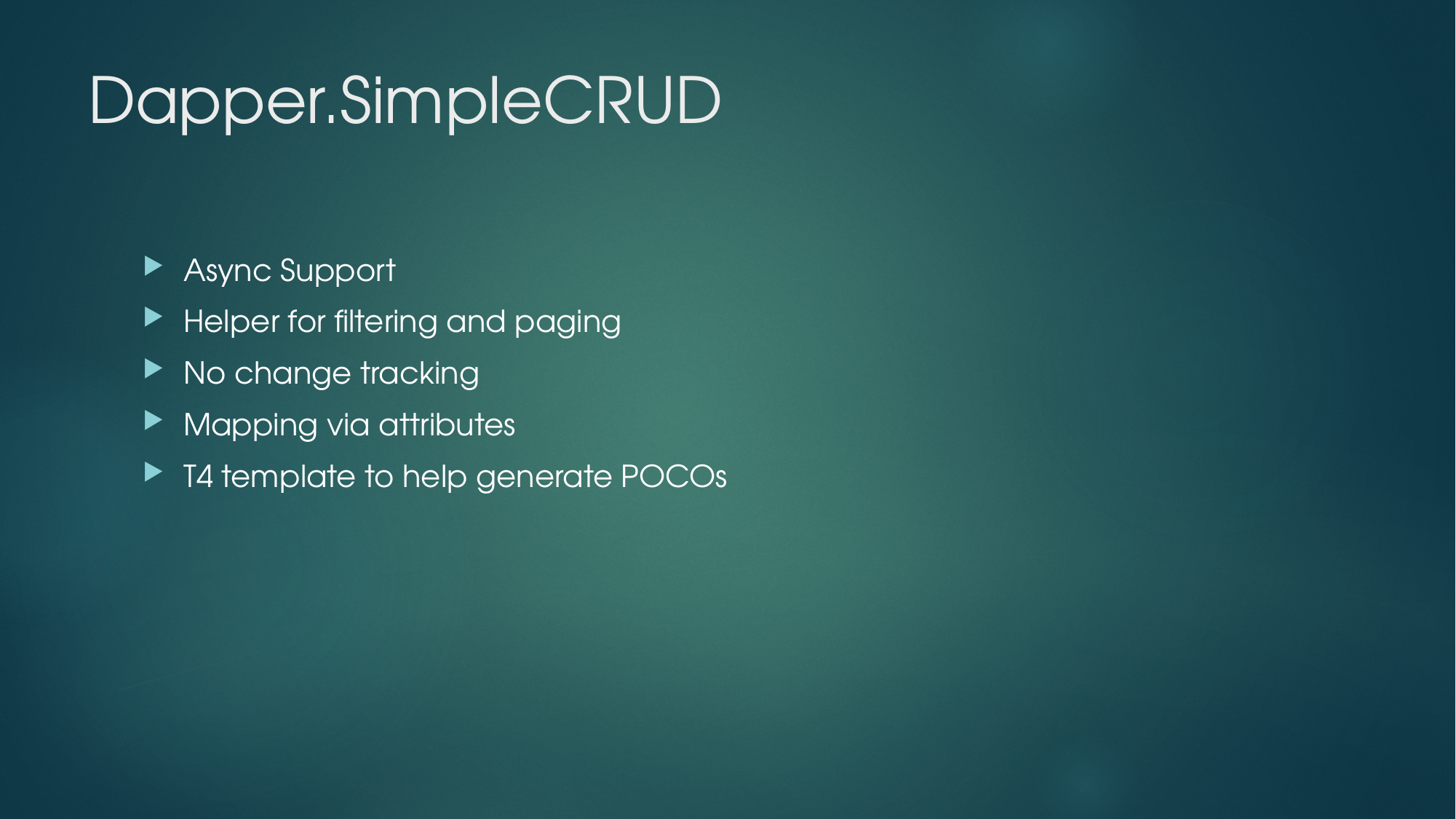

# Dapper.SimpleCRUD
Async Support
Helper for filtering and paging
No change tracking
Mapping via attributes
T4 template to help generate POCOs